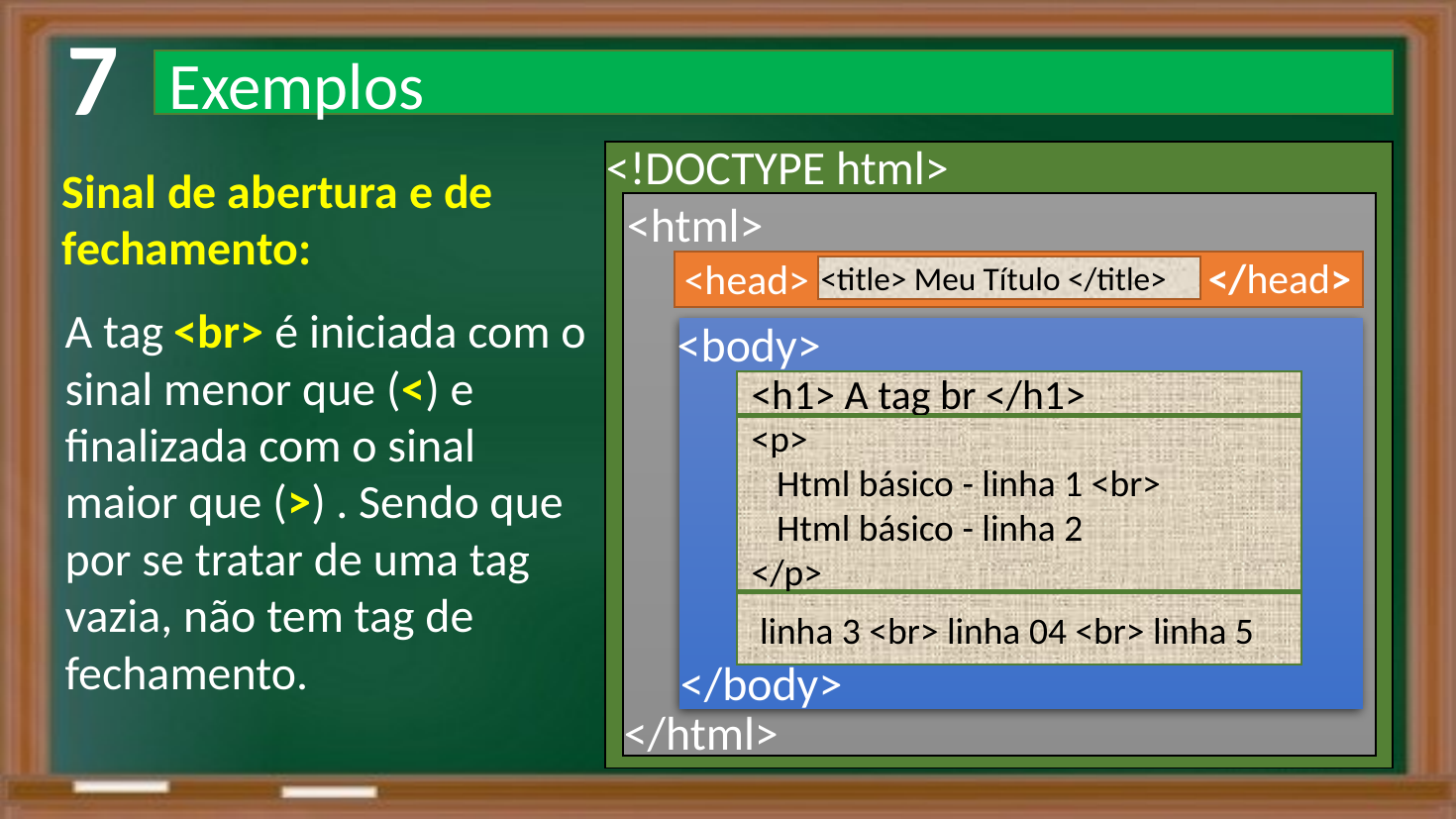

7
Exemplos
<!DOCTYPE html>

Sinal de abertura e de fechamento:
<html>

</head>
<head>
<title> Meu Título </title>

A tag <br> é iniciada com o sinal menor que (<) e finalizada com o sinal maior que (>) . Sendo que por se tratar de uma tag vazia, não tem tag de fechamento.
<body>

<h1> A tag br </h1>
<p>
   Html básico - linha 1 <br>
   Html básico - linha 2
</p>
 linha 3 <br> linha 04 <br> linha 5
</body>
</html>